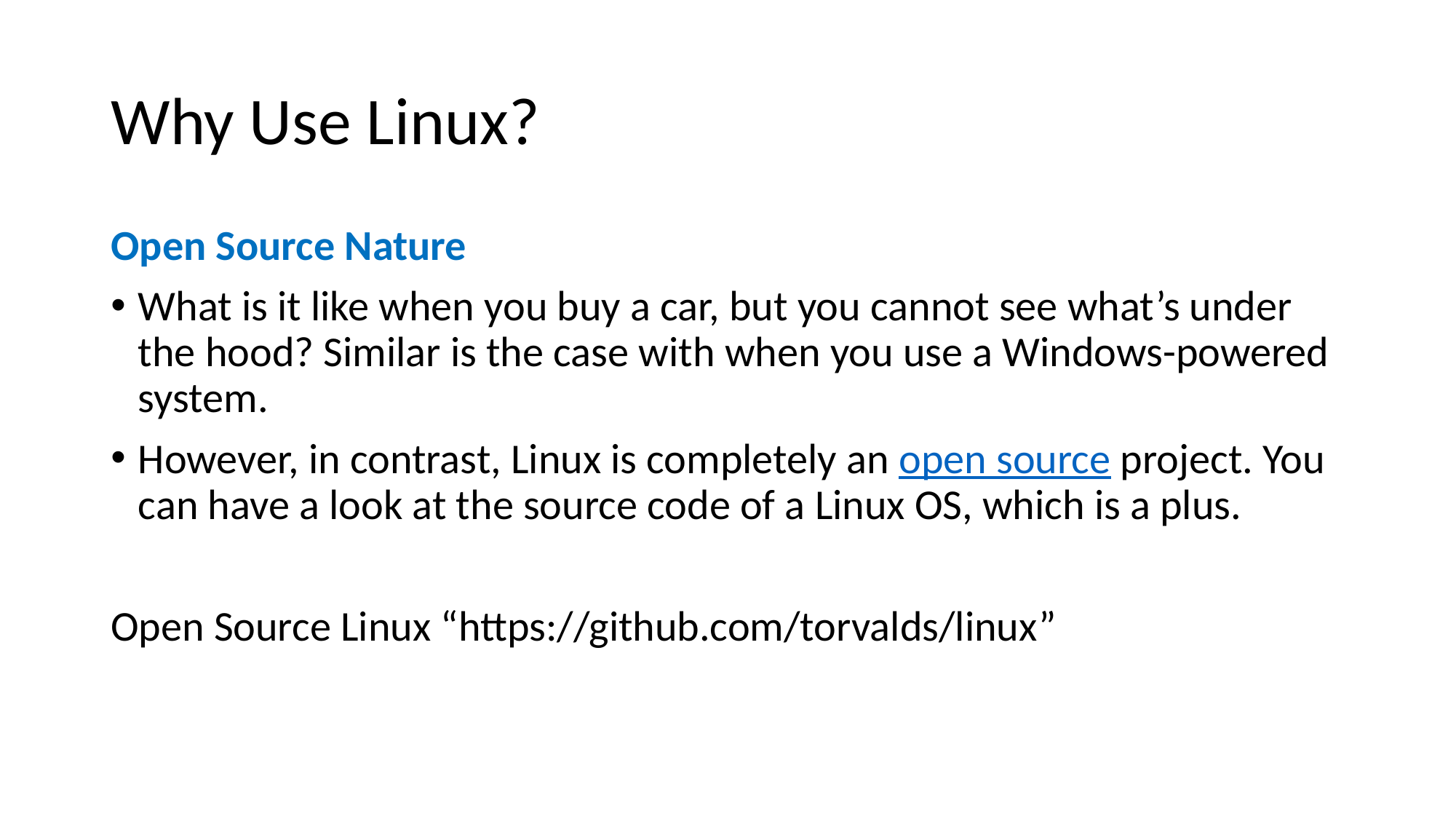

# Why Use Linux?
Open Source Nature
What is it like when you buy a car, but you cannot see what’s under the hood? Similar is the case with when you use a Windows-powered system.
However, in contrast, Linux is completely an open source project. You can have a look at the source code of a Linux OS, which is a plus.

Open Source Linux “https://github.com/torvalds/linux”